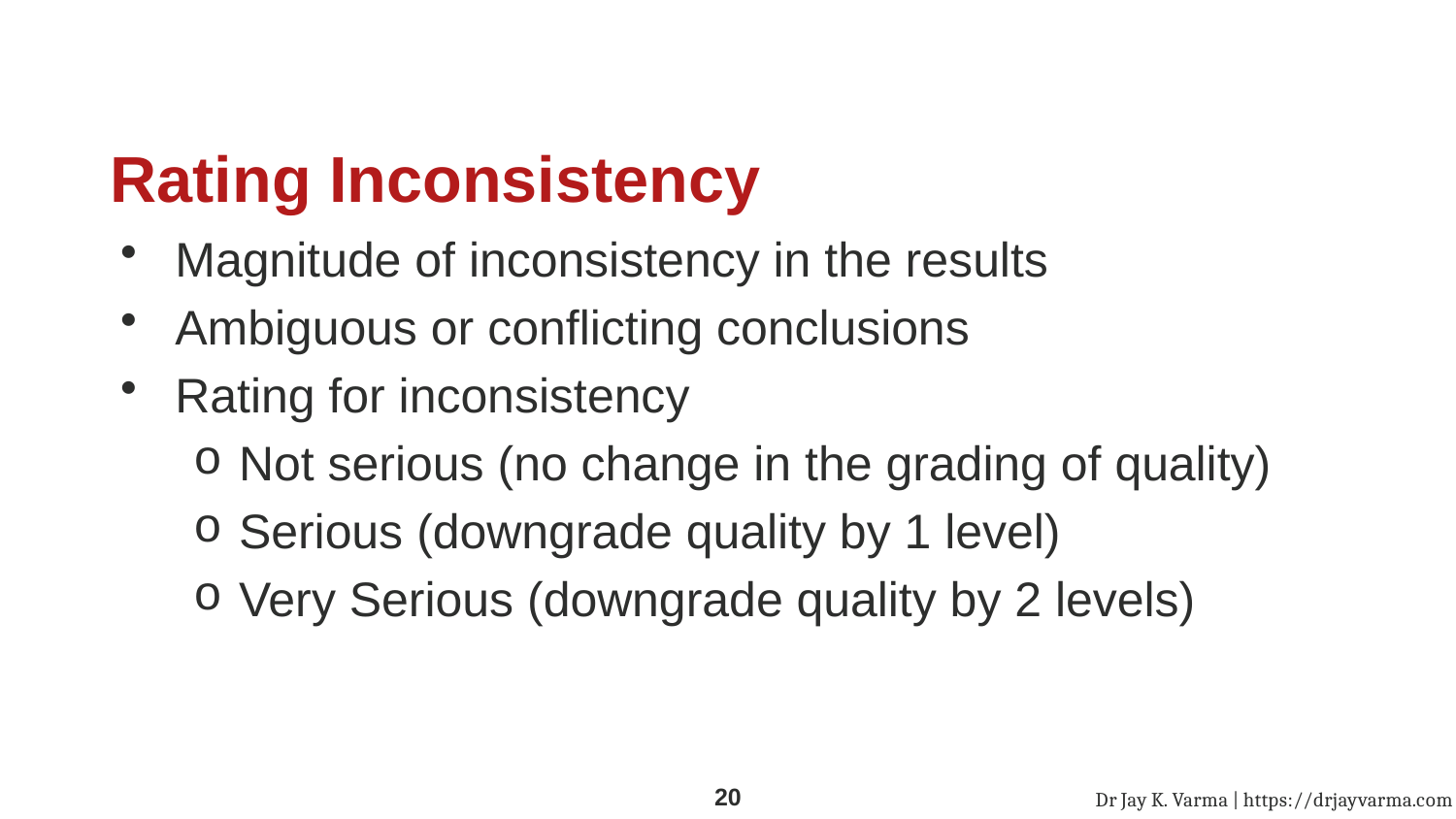

# Rating Inconsistency
Magnitude of inconsistency in the results
Ambiguous or conflicting conclusions
Rating for inconsistency
Not serious (no change in the grading of quality)
Serious (downgrade quality by 1 level)
Very Serious (downgrade quality by 2 levels)

Dr Jay K. Varma | https://drjayvarma.com